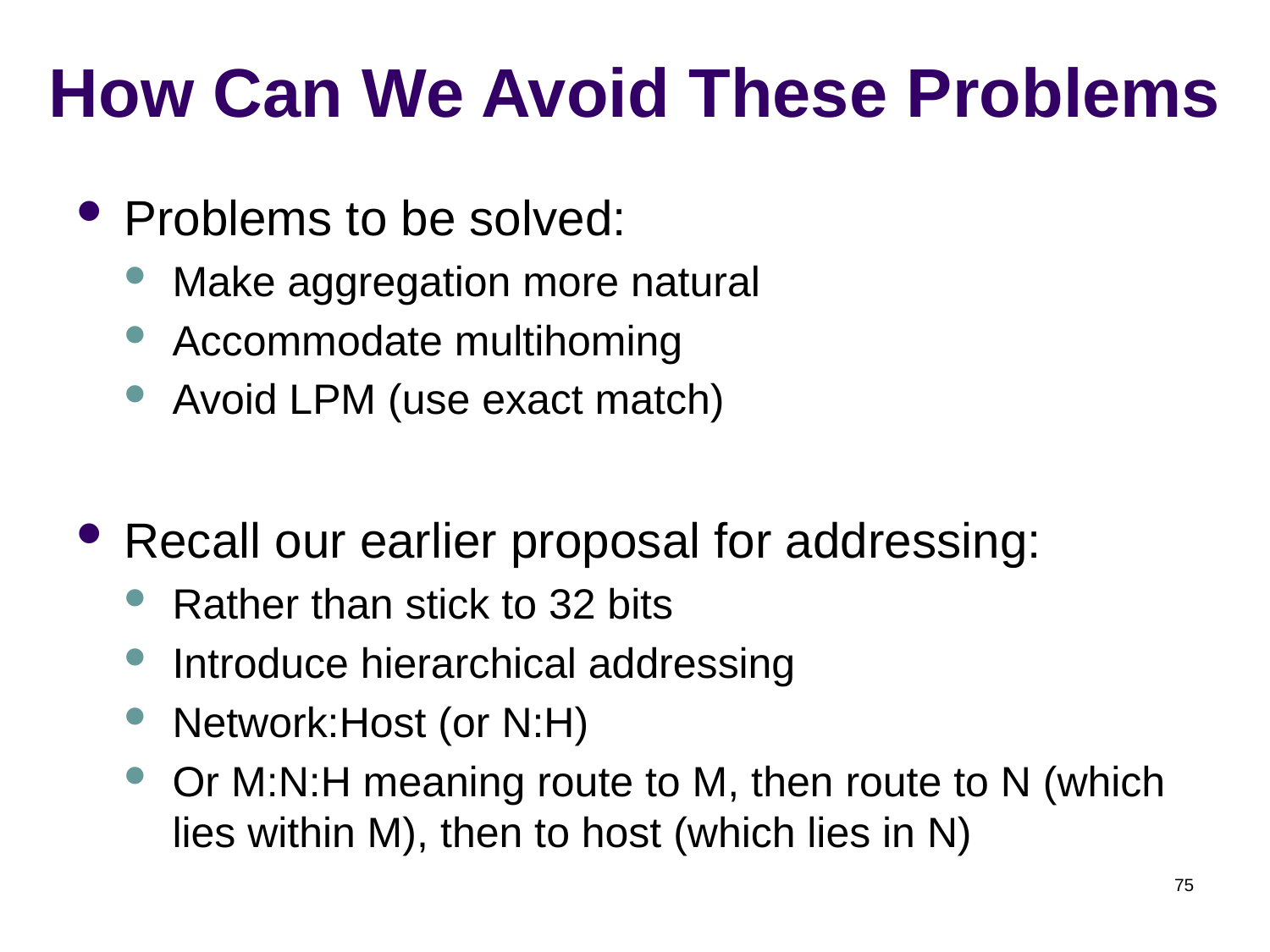

# How Can We Avoid These Problems
Problems to be solved:
Make aggregation more natural
Accommodate multihoming
Avoid LPM (use exact match)

Recall our earlier proposal for addressing:
Rather than stick to 32 bits
Introduce hierarchical addressing
Network:Host (or N:H)
Or M:N:H meaning route to M, then route to N (which lies within M), then to host (which lies in N)
75